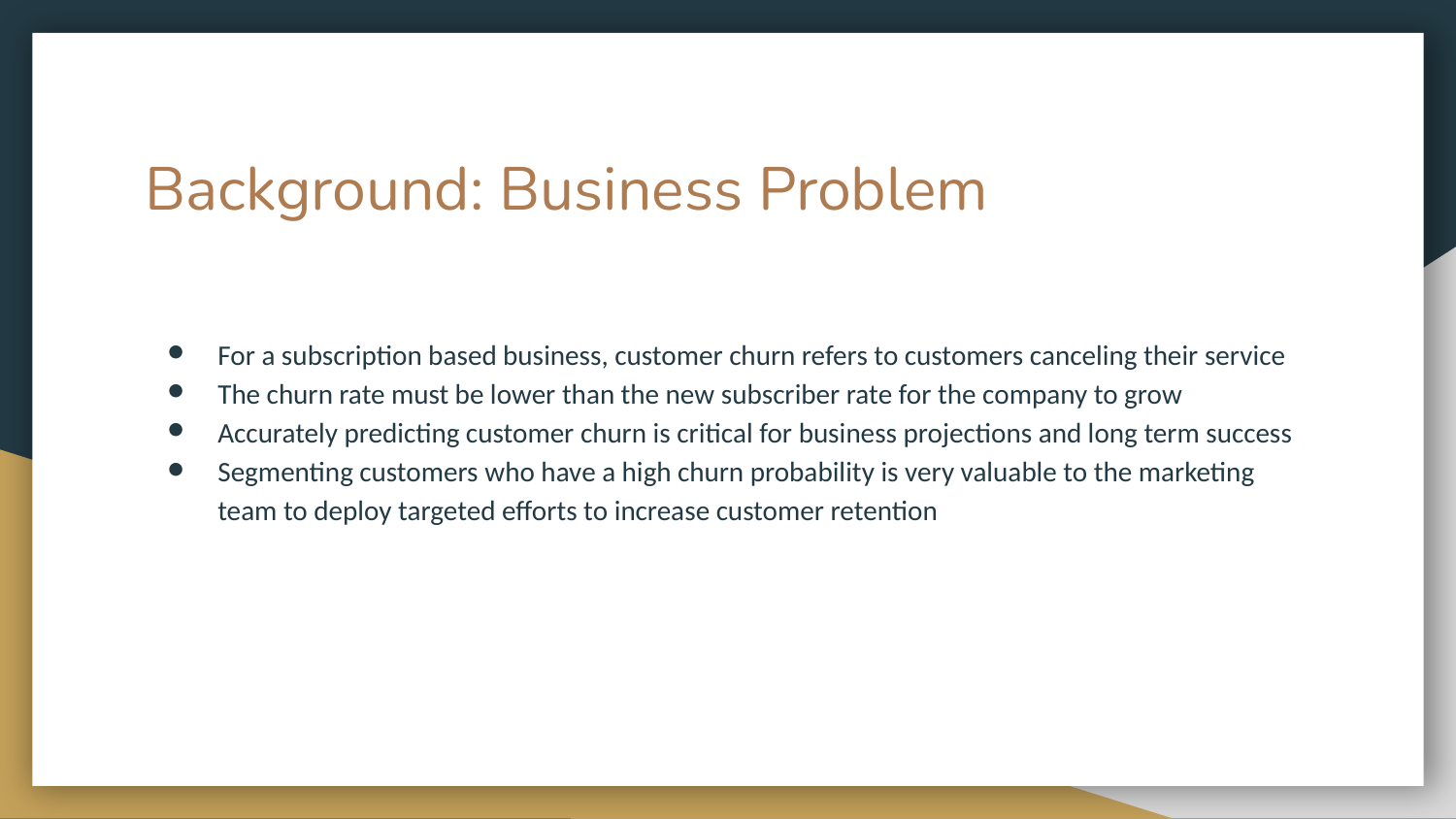

# Background: Business Problem
For a subscription based business, customer churn refers to customers canceling their service
The churn rate must be lower than the new subscriber rate for the company to grow
Accurately predicting customer churn is critical for business projections and long term success
Segmenting customers who have a high churn probability is very valuable to the marketing team to deploy targeted efforts to increase customer retention